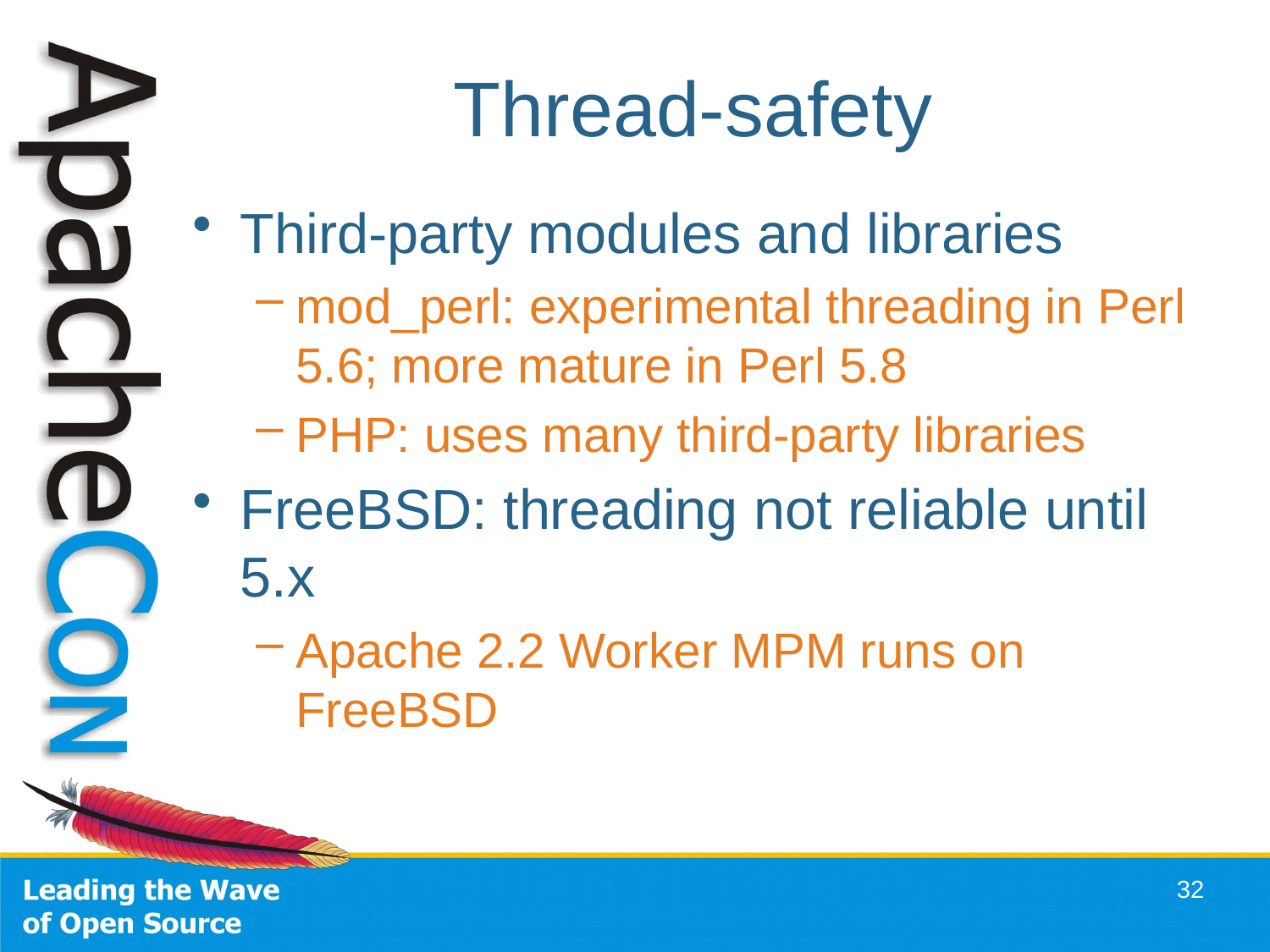

# Thread-safety
Third-party modules and libraries
mod_perl: experimental threading in Perl 5.6; more mature in Perl 5.8
PHP: uses many third-party libraries
FreeBSD: threading not reliable until 5.x
Apache 2.2 Worker MPM runs on FreeBSD
32